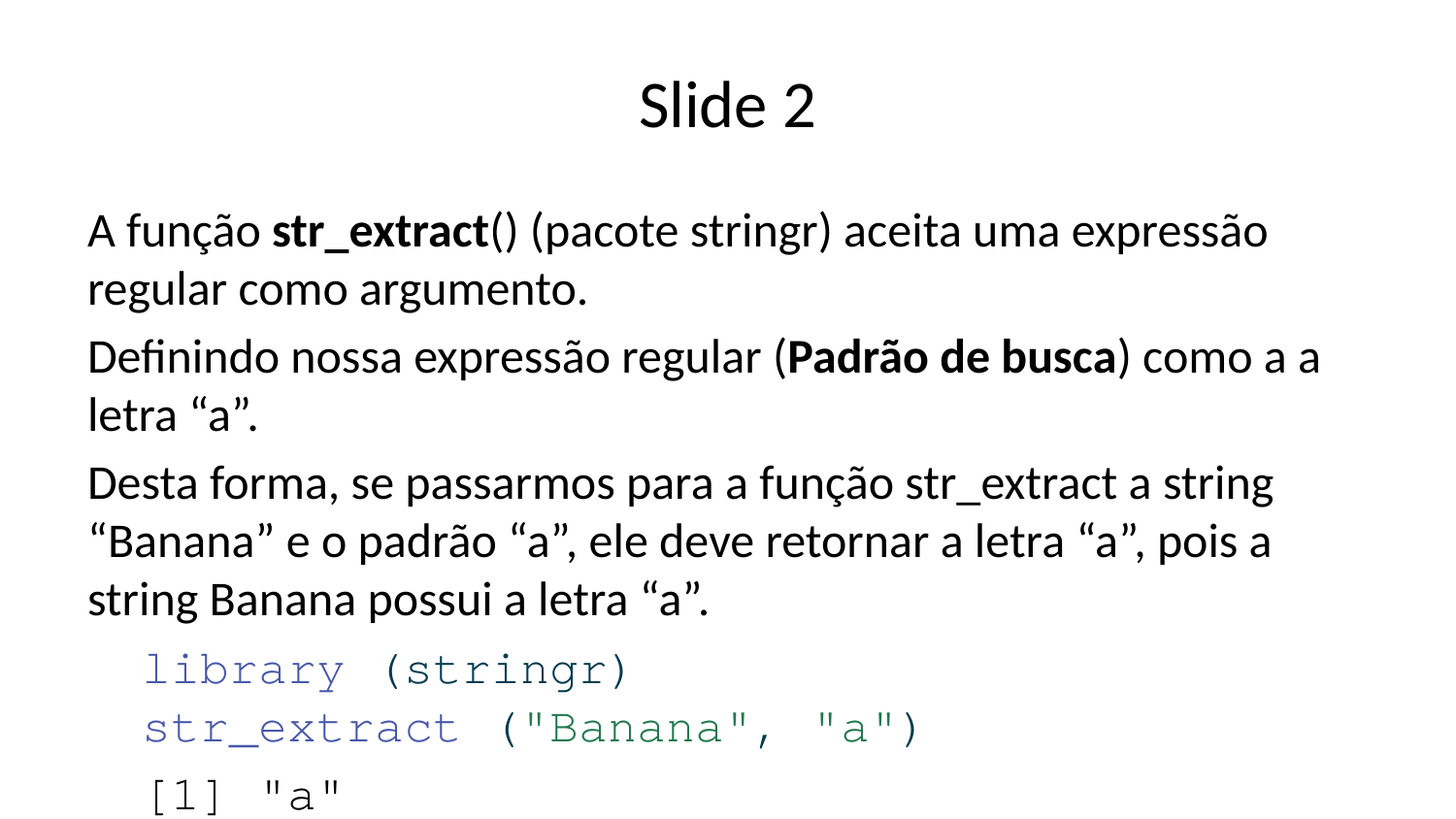

# Slide 2
A função str_extract() (pacote stringr) aceita uma expressão regular como argumento.
Definindo nossa expressão regular (Padrão de busca) como a a letra “a”.
Desta forma, se passarmos para a função str_extract a string “Banana” e o padrão “a”, ele deve retornar a letra “a”, pois a string Banana possui a letra “a”.
library (stringr)
str_extract ("Banana", "a")
[1] "a"
Por outro lado, se passarmos a string “Fig” com o mesmo padrão de busca, teremos NA como retorno, pois a string “Fig” não possui a letra “a”.
str_extract ("Fig", "a")
[1] NA